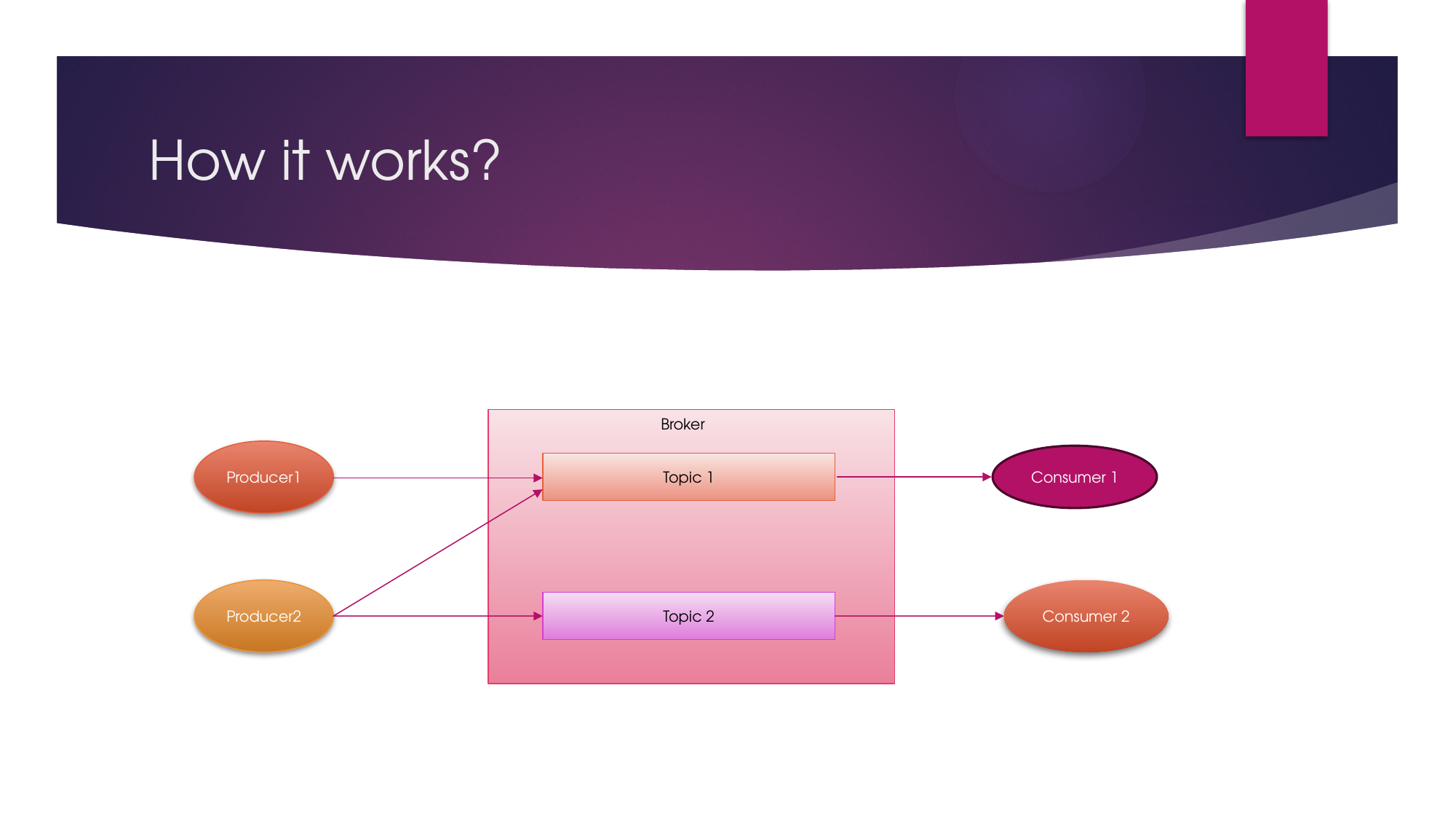

# How it works?

Broker
Producer1
Consumer 1
Topic 1
Producer2
Consumer 2
Topic 2